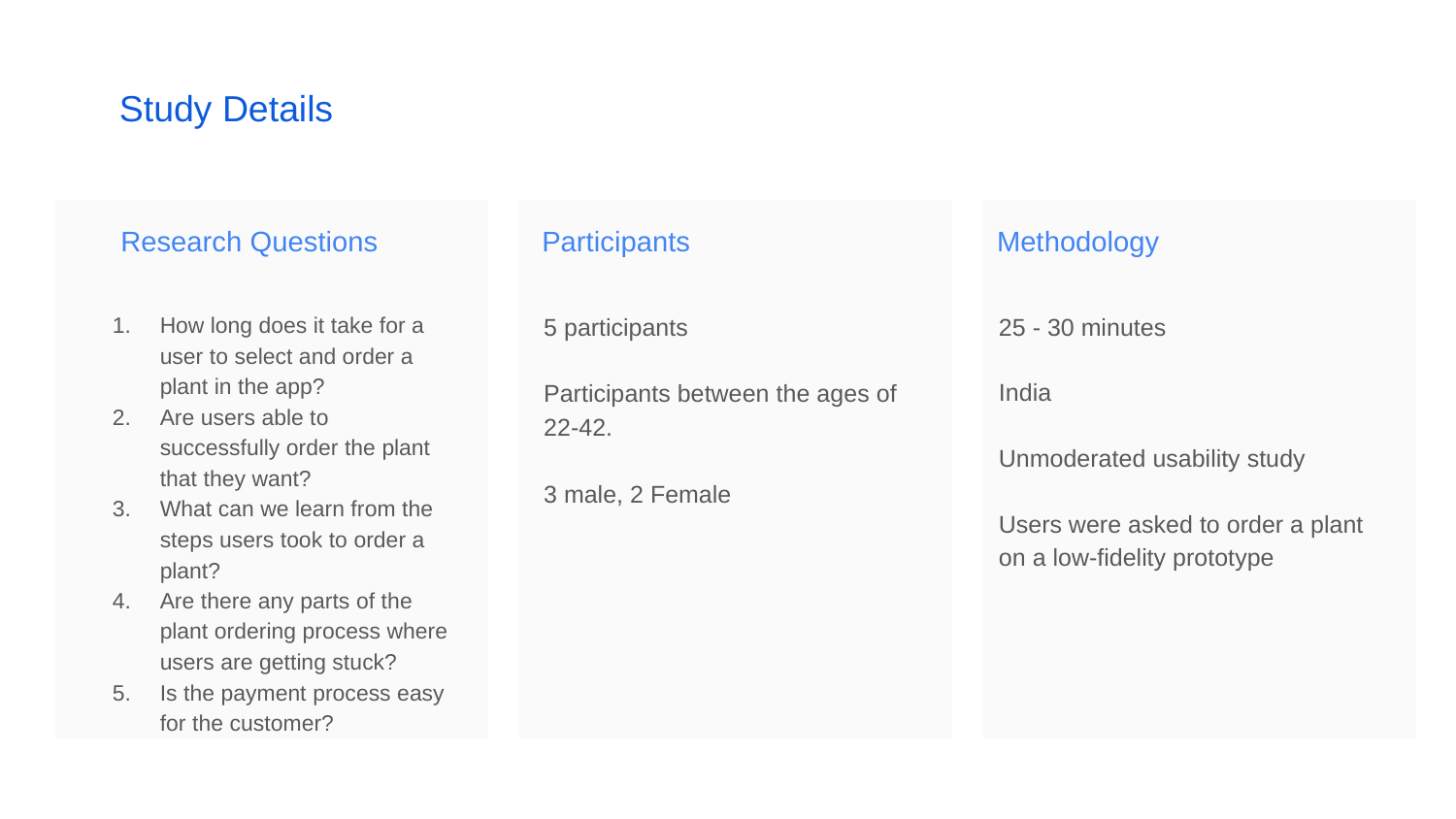

Study Details

    Research Questions

Participants
Methodology
How long does it take for a user to select and order a plant in the app?
Are users able to successfully order the plant that they want?
What can we learn from the steps users took to order a plant?
Are there any parts of the plant ordering process where users are getting stuck?
Is the payment process easy for the customer?

5 participants

Participants between the ages of 22-42.

3 male, 2 Female

25 - 30 minutes
India
Unmoderated usability study
Users were asked to order a plant on a low-fidelity prototype